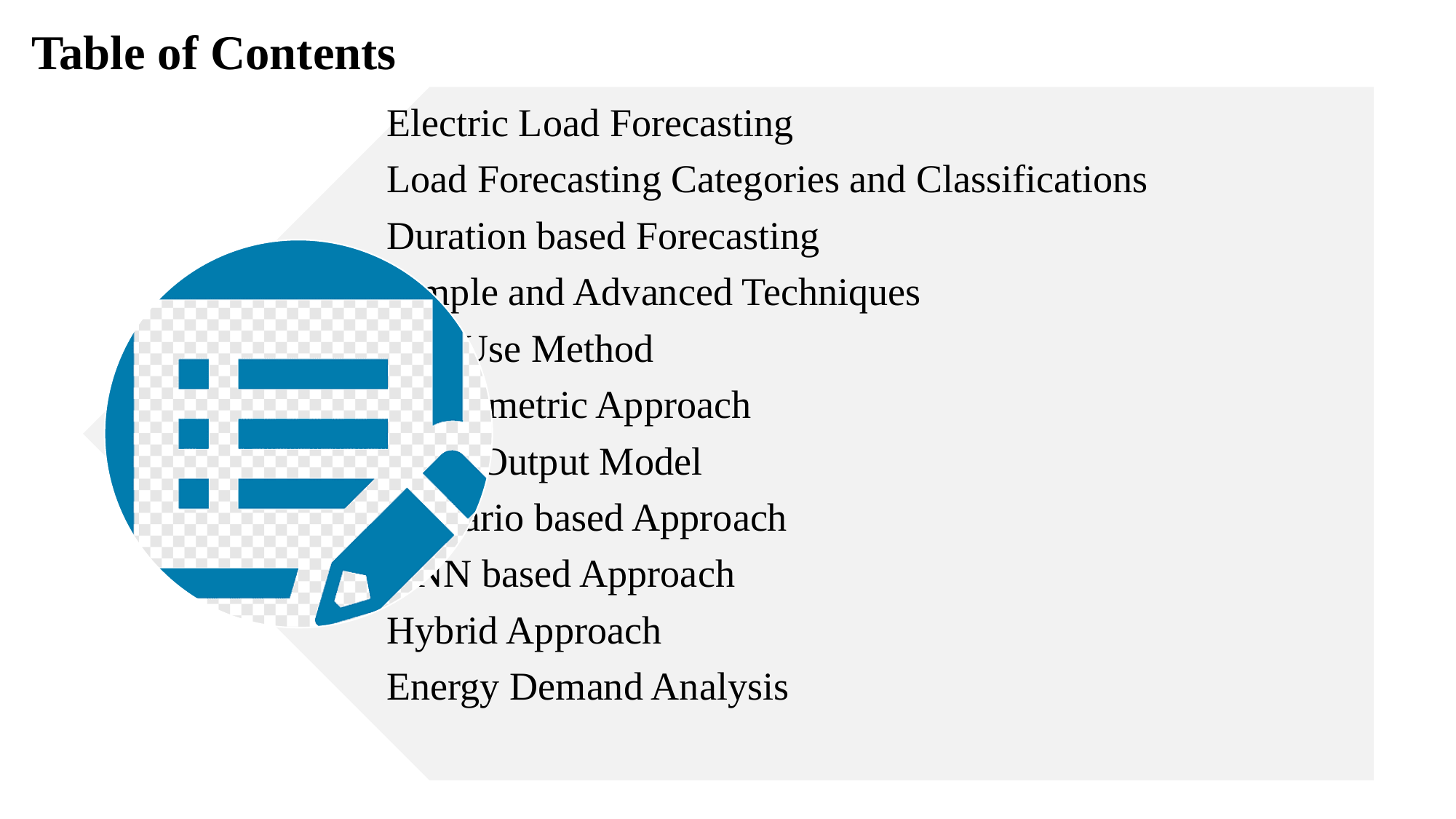

# Table of Contents
	Electric Load Forecasting
	Load Forecasting Categories and Classifications
	Duration based Forecasting
	Simple and Advanced Techniques
	End Use Method
	Econometric Approach
	Input Output Model
	Scenario based Approach
	ANN based Approach
	Hybrid Approach
	Energy Demand Analysis